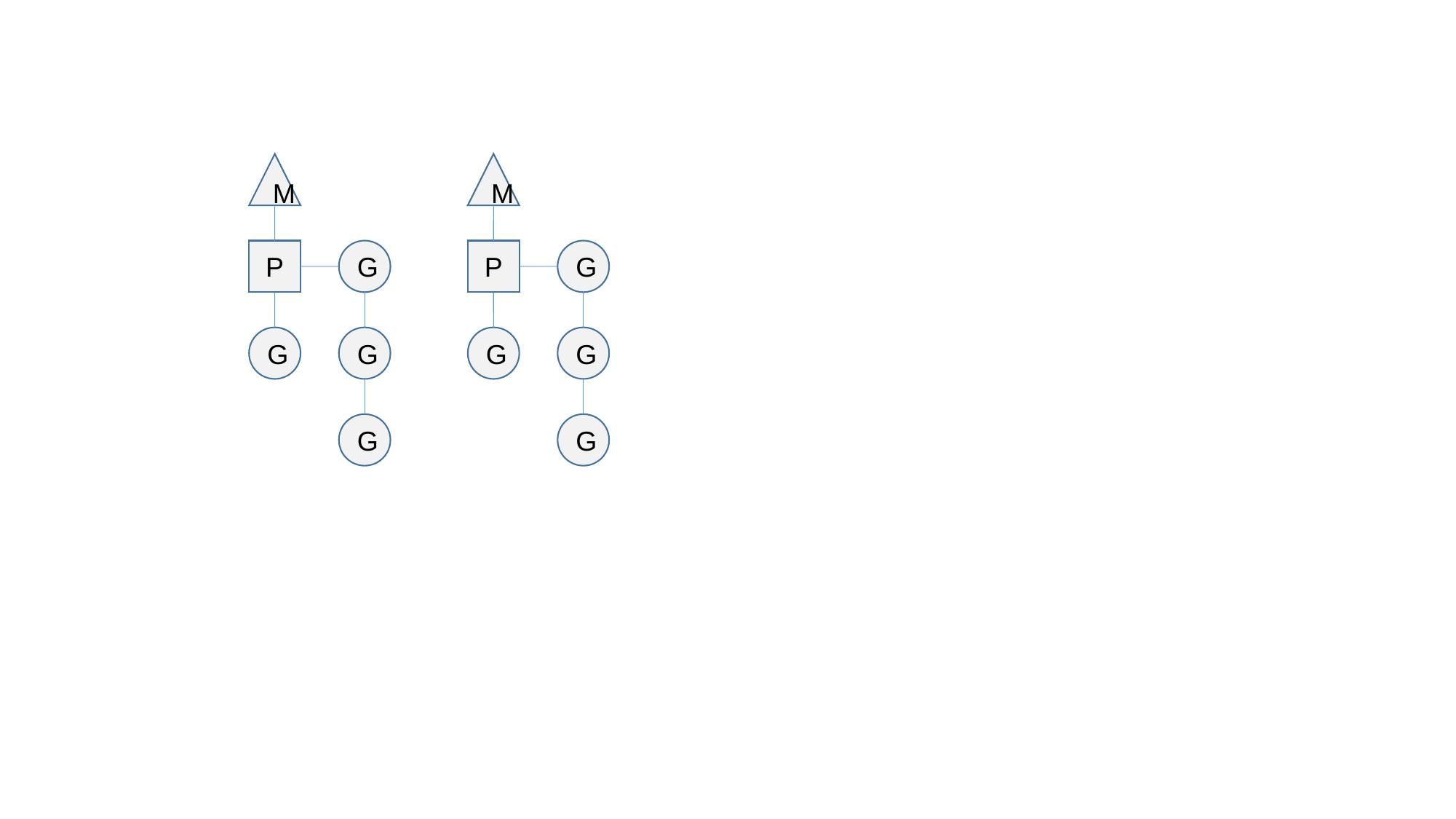

M
M
P
G
P
G
G
G
G
G
G
G